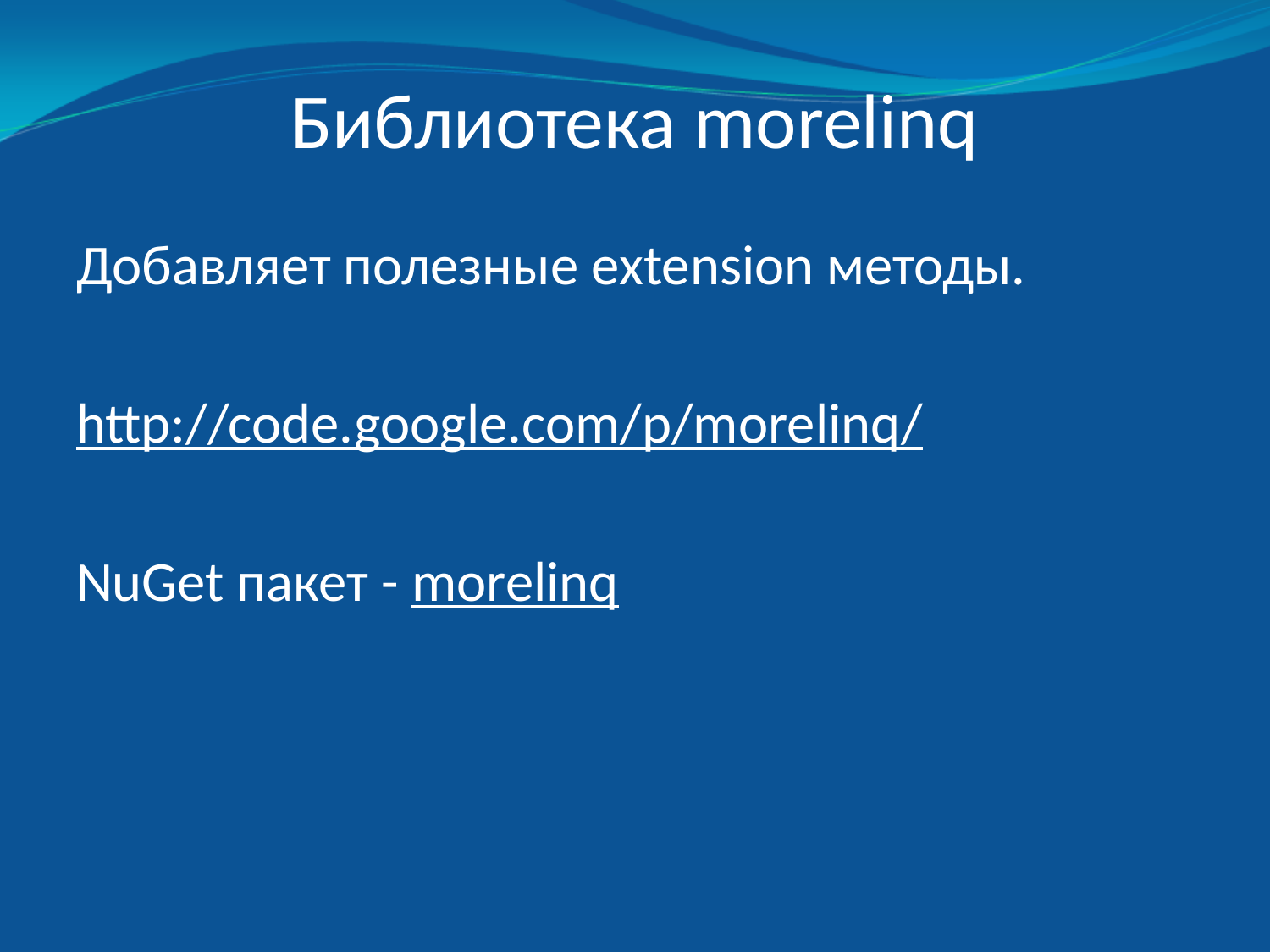

# Библиотека morelinq
Добавляет полезные extension методы.

http://code.google.com/p/morelinq/

NuGet пакет - morelinq